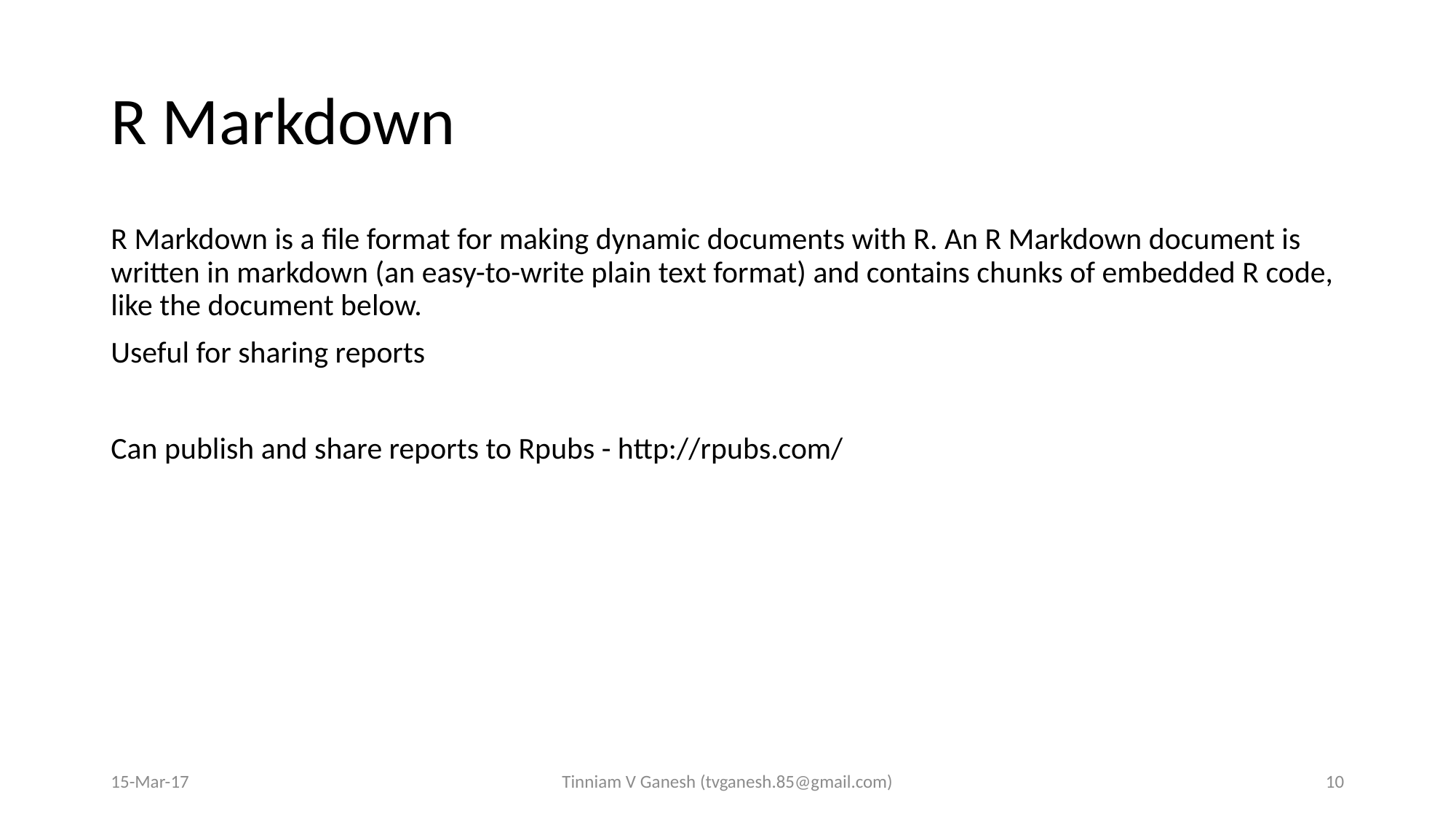

# R Markdown
R Markdown is a file format for making dynamic documents with R. An R Markdown document is written in markdown (an easy-to-write plain text format) and contains chunks of embedded R code, like the document below.
Useful for sharing reports

Can publish and share reports to Rpubs - http://rpubs.com/
15-Mar-17
Tinniam V Ganesh (tvganesh.85@gmail.com)
10